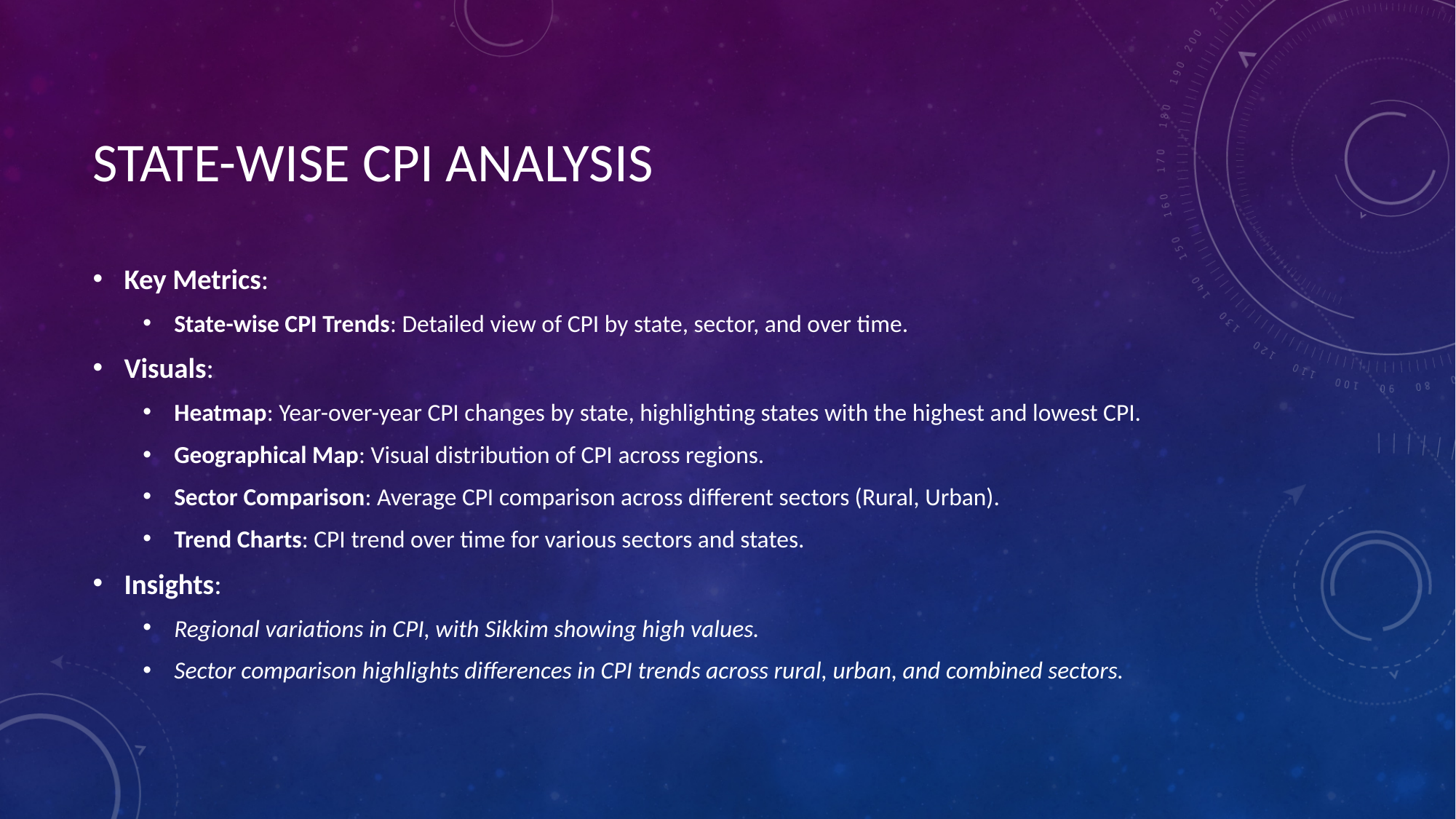

# State-wise CPI Analysis
Key Metrics:
State-wise CPI Trends: Detailed view of CPI by state, sector, and over time.
Visuals:
Heatmap: Year-over-year CPI changes by state, highlighting states with the highest and lowest CPI.
Geographical Map: Visual distribution of CPI across regions.
Sector Comparison: Average CPI comparison across different sectors (Rural, Urban).
Trend Charts: CPI trend over time for various sectors and states.
Insights:
Regional variations in CPI, with Sikkim showing high values.
Sector comparison highlights differences in CPI trends across rural, urban, and combined sectors.